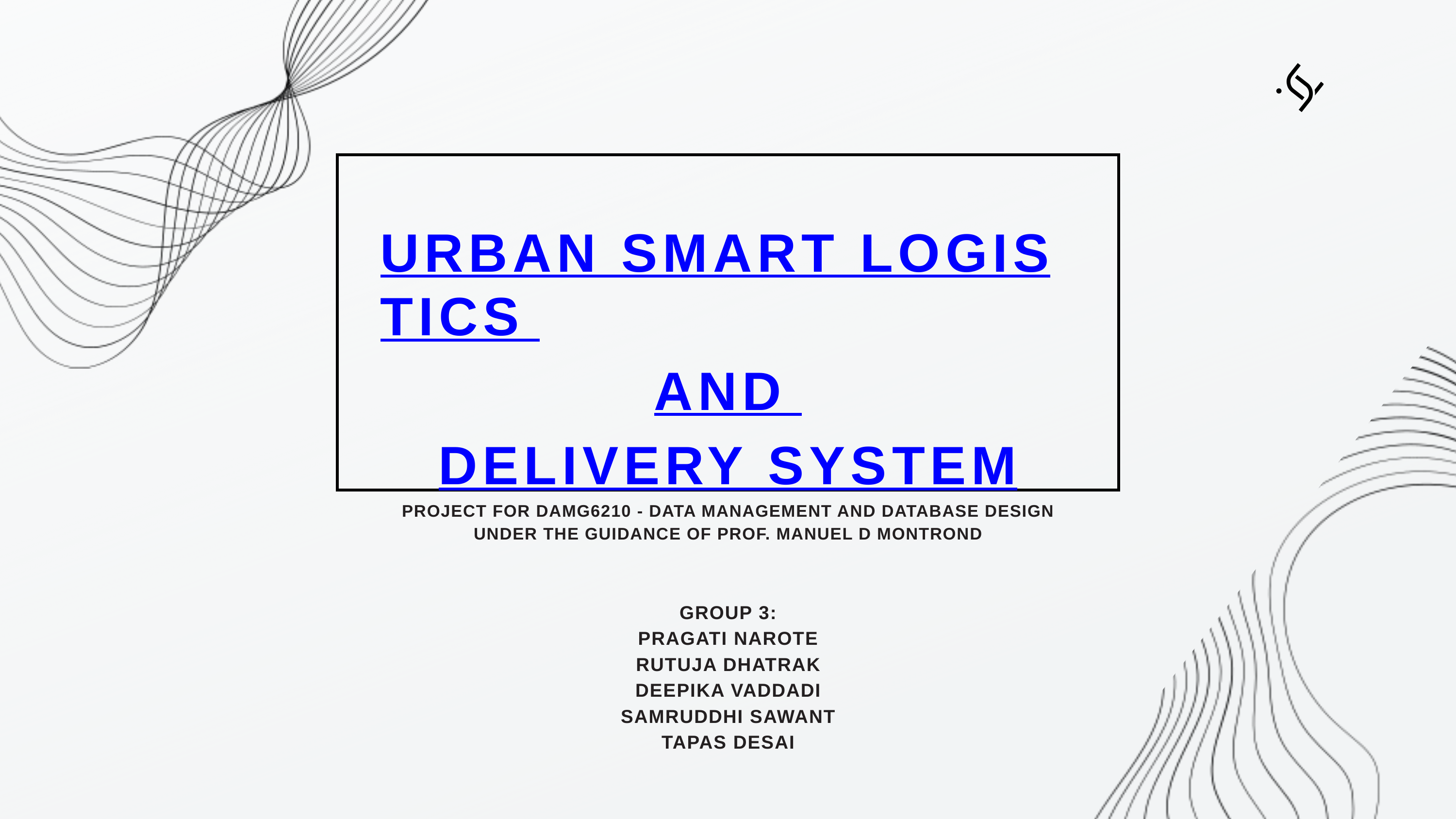

URBAN SMART LOGISTICS
AND
DELIVERY SYSTEM

PROJECT FOR DAMG6210 - DATA MANAGEMENT AND DATABASE DESIGN
UNDER THE GUIDANCE OF PROF. MANUEL D MONTROND
GROUP 3:
PRAGATI NAROTE
RUTUJA DHATRAK
DEEPIKA VADDADI
SAMRUDDHI SAWANT
TAPAS DESAI